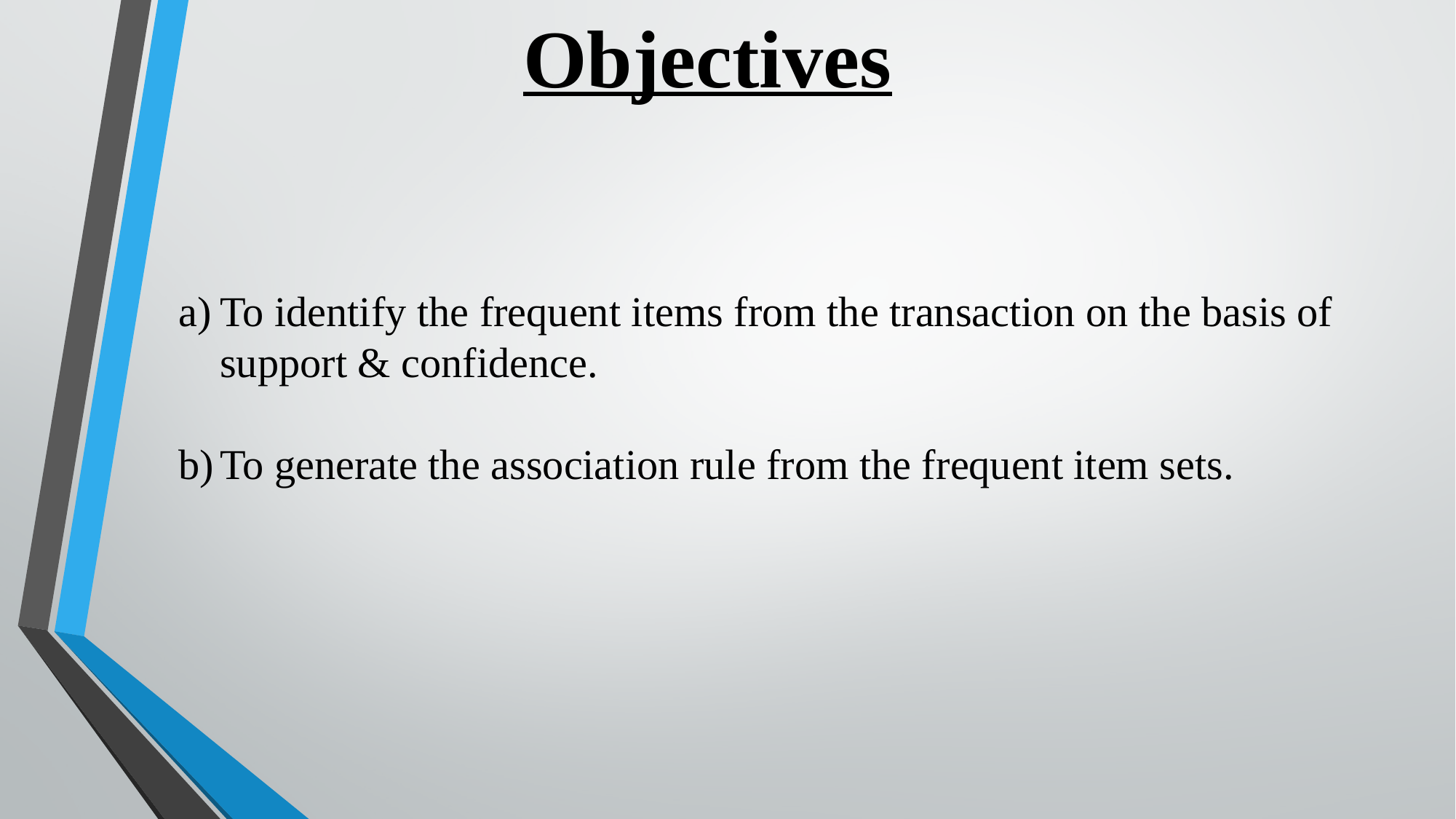

Objectives
To identify the frequent items from the transaction on the basis of support & confidence.

To generate the association rule from the frequent item sets.